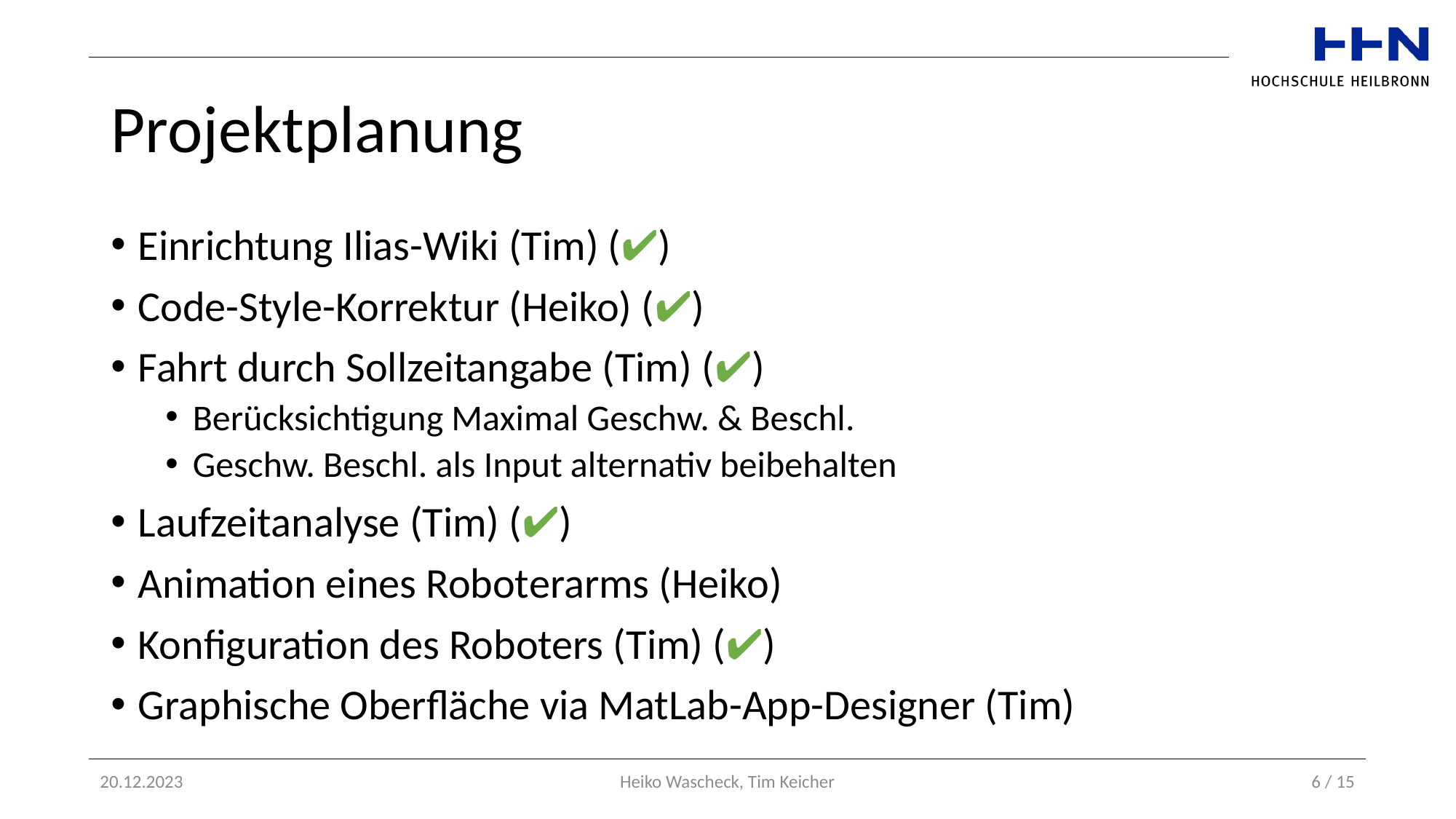

# Projektplanung
Einrichtung Ilias-Wiki (Tim) (✔)
Code-Style-Korrektur (Heiko) (✔)
Fahrt durch Sollzeitangabe (Tim) (✔)
Berücksichtigung Maximal Geschw. & Beschl.
Geschw. Beschl. als Input alternativ beibehalten
Laufzeitanalyse (Tim) (✔)
Animation eines Roboterarms (Heiko)
Konfiguration des Roboters (Tim) (✔)
Graphische Oberfläche via MatLab-App-Designer (Tim)

20.12.2023
Heiko Wascheck, Tim Keicher
6 / 15